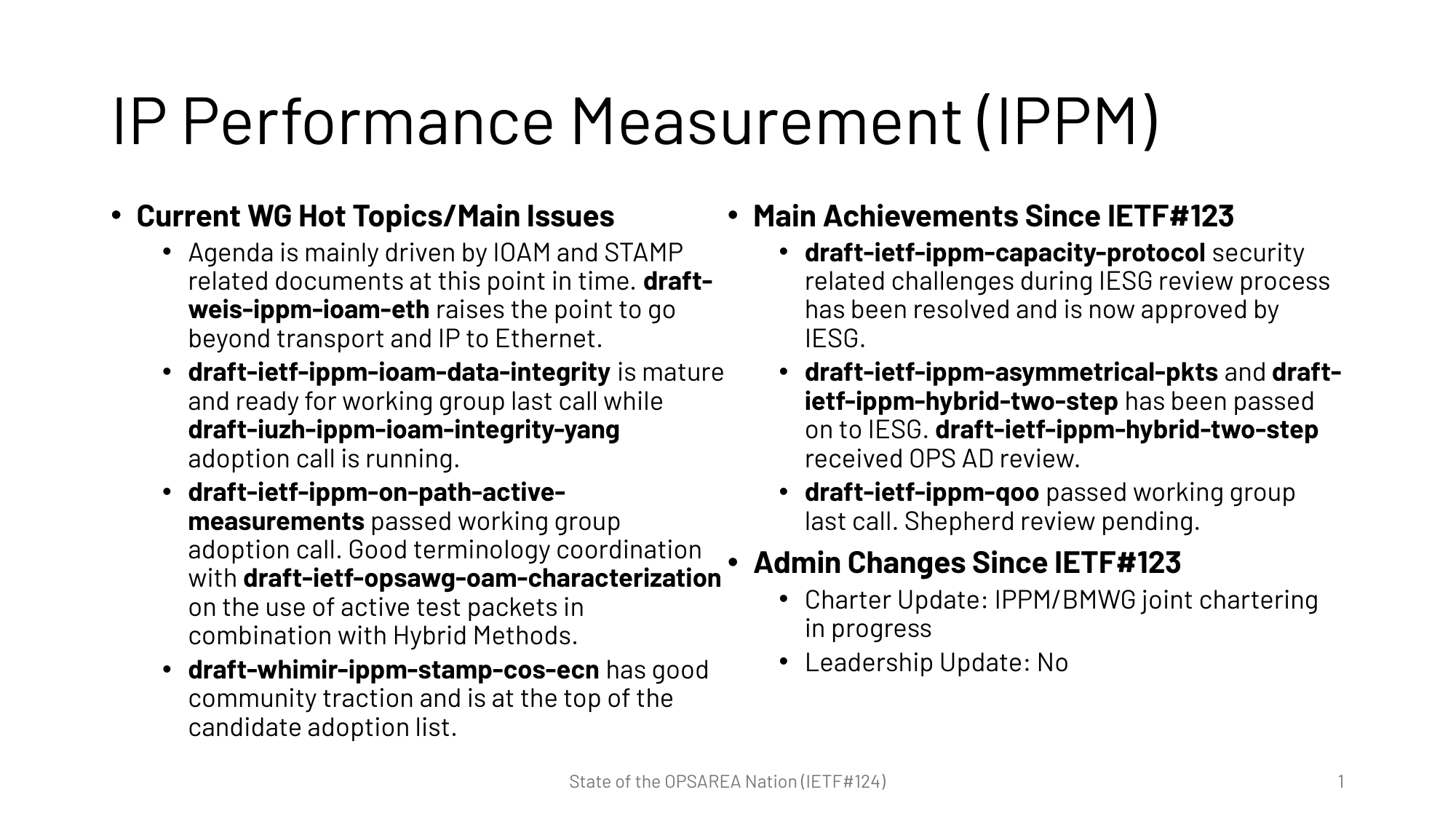

# IP Performance Measurement (IPPM)
Current WG Hot Topics/Main Issues
Agenda is mainly driven by IOAM and STAMP related documents at this point in time. draft-weis-ippm-ioam-eth raises the point to go beyond transport and IP to Ethernet.
draft-ietf-ippm-ioam-data-integrity is mature and ready for working group last call while draft-iuzh-ippm-ioam-integrity-yang adoption call is running.
draft-ietf-ippm-on-path-active-measurements passed working group adoption call. Good terminology coordination with draft-ietf-opsawg-oam-characterization on the use of active test packets in combination with Hybrid Methods.
draft-whimir-ippm-stamp-cos-ecn has good community traction and is at the top of the candidate adoption list.
Main Achievements Since IETF#123
draft-ietf-ippm-capacity-protocol security related challenges during IESG review process has been resolved and is now approved by IESG.
draft-ietf-ippm-asymmetrical-pkts and draft-ietf-ippm-hybrid-two-step has been passed on to IESG. draft-ietf-ippm-hybrid-two-step received OPS AD review.
draft-ietf-ippm-qoo passed working group last call. Shepherd review pending.
Admin Changes Since IETF#123
Charter Update: IPPM/BMWG joint chartering in progress
Leadership Update: No

State of the OPSAREA Nation (IETF#124)
1